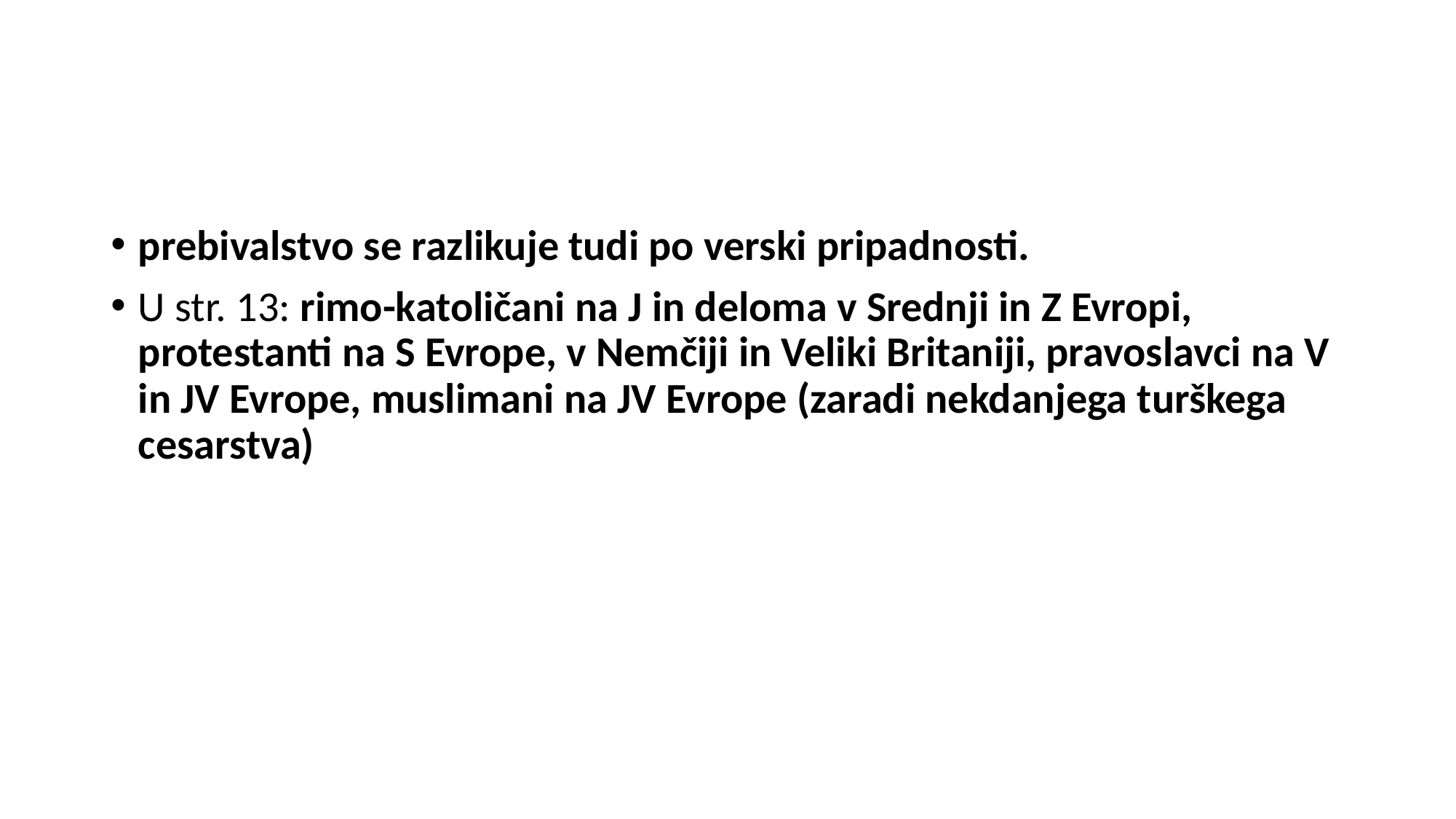

#
prebivalstvo se razlikuje tudi po verski pripadnosti.
U str. 13: rimo-katoličani na J in deloma v Srednji in Z Evropi, protestanti na S Evrope, v Nemčiji in Veliki Britaniji, pravoslavci na V in JV Evrope, muslimani na JV Evrope (zaradi nekdanjega turškega cesarstva)